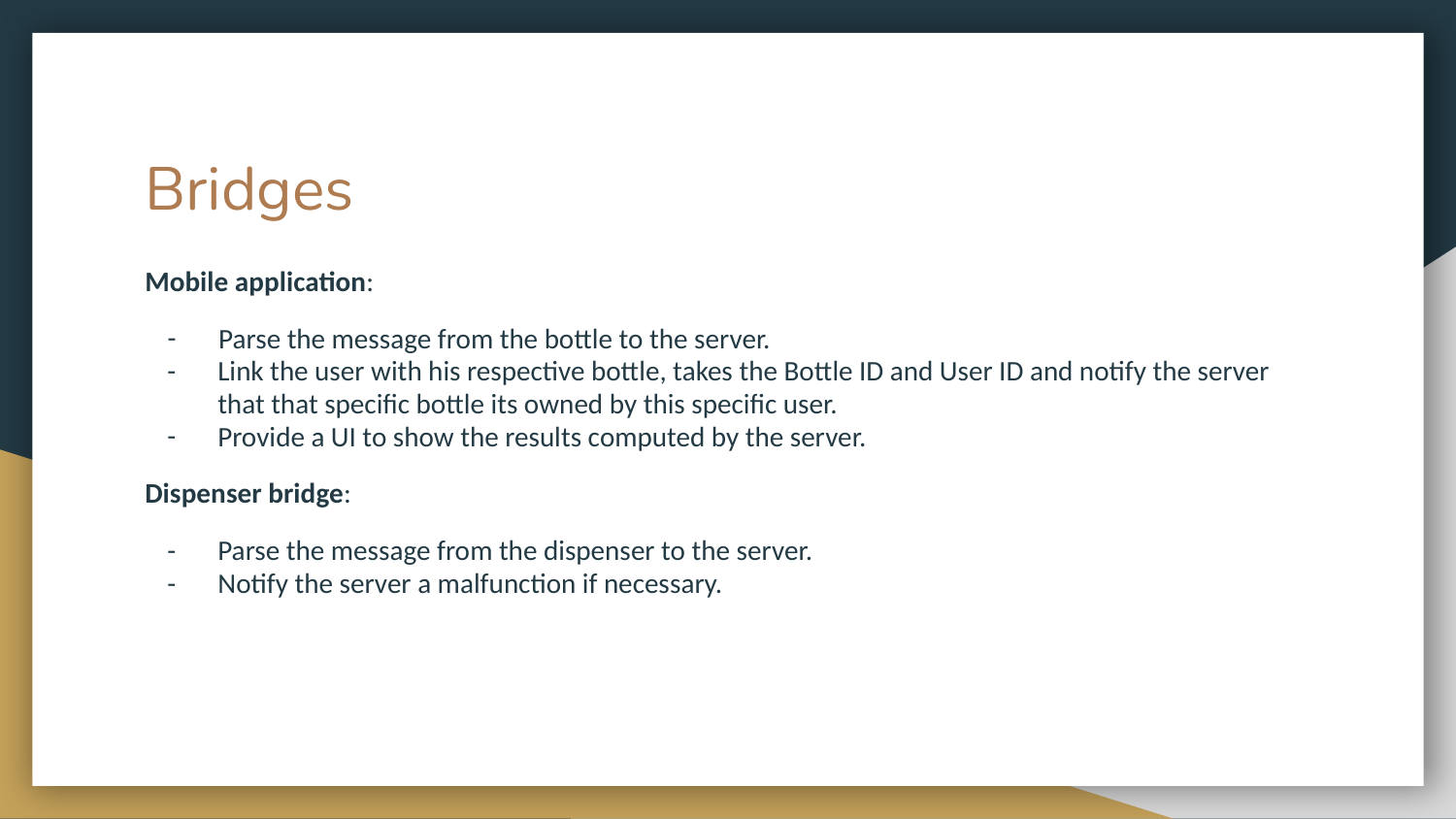

# Bridges
Mobile application:
Parse the message from the bottle to the server.
Link the user with his respective bottle, takes the Bottle ID and User ID and notify the server that that specific bottle its owned by this specific user.
Provide a UI to show the results computed by the server.
Dispenser bridge:
Parse the message from the dispenser to the server.
Notify the server a malfunction if necessary.